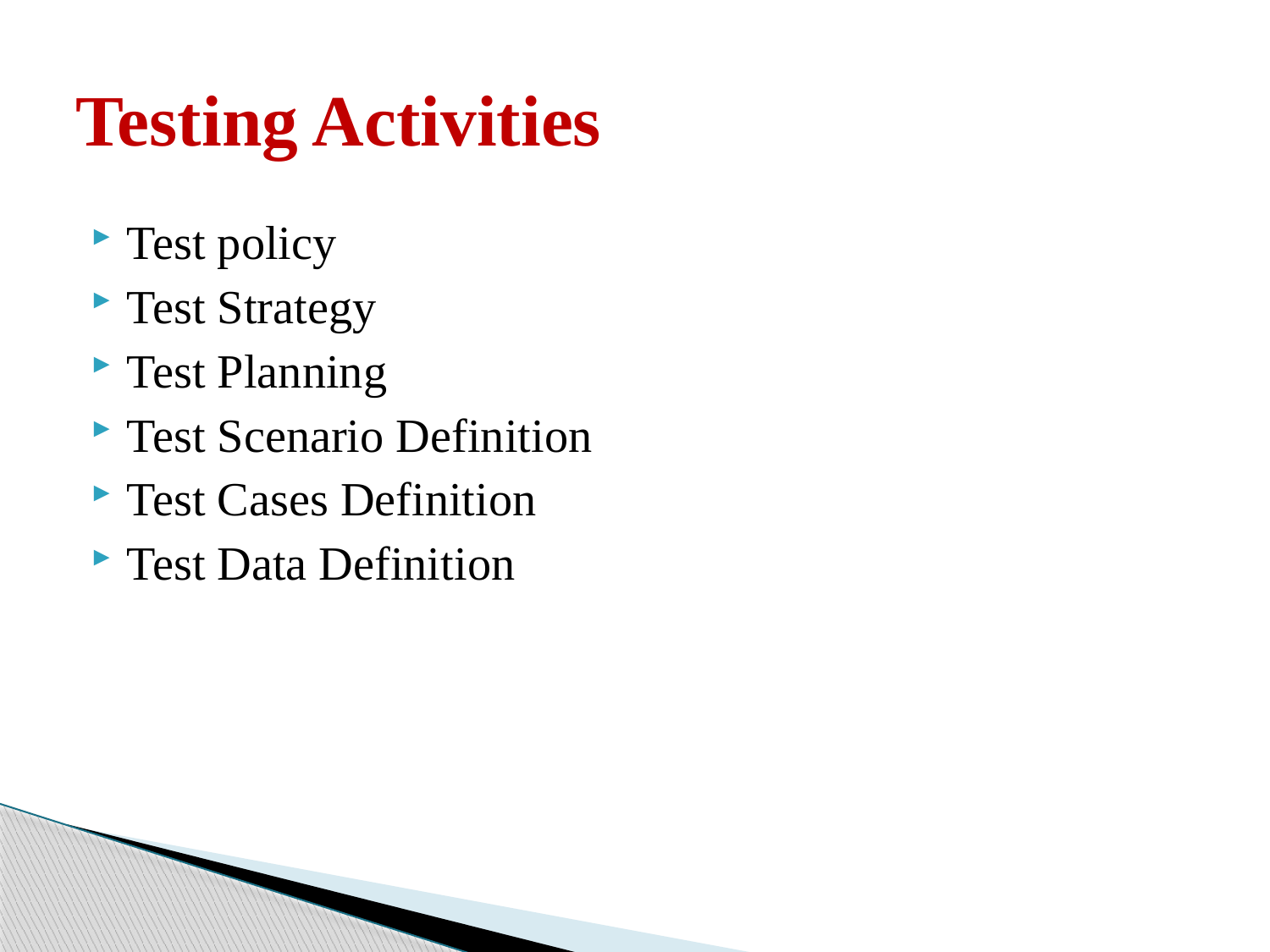

# Testing Activities
Test policy
Test Strategy
Test Planning
Test Scenario Definition
Test Cases Definition
Test Data Definition